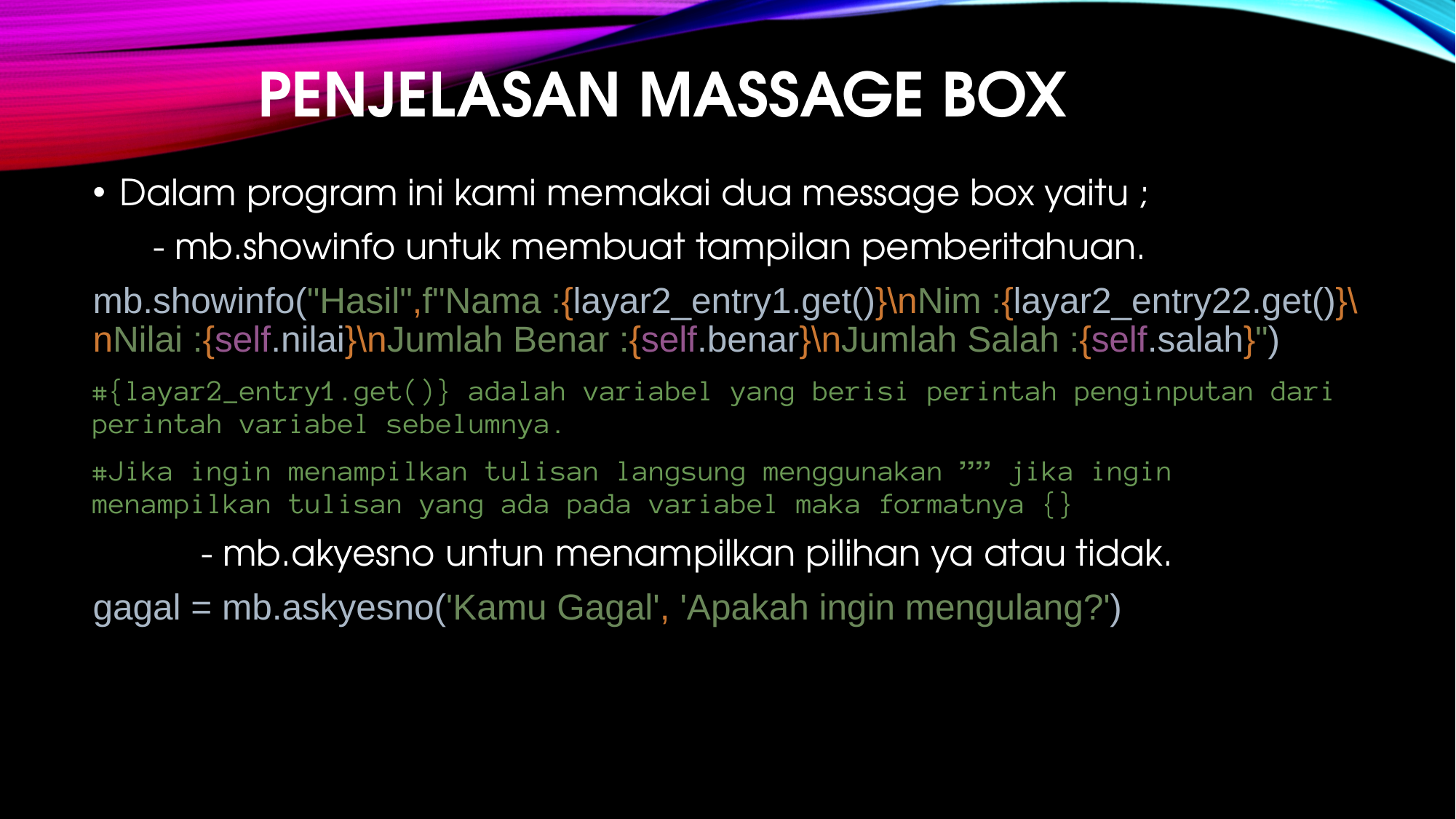

# PENJELASAN MASSAGE BOX
Dalam program ini kami memakai dua message box yaitu ;
      - mb.showinfo untuk membuat tampilan pemberitahuan.
mb.showinfo("Hasil",f"Nama :{layar2_entry1.get()}\nNim :{layar2_entry22.get()}\nNilai :{self.nilai}\nJumlah Benar :{self.benar}\nJumlah Salah :{self.salah}")
#{layar2_entry1.get()} adalah variabel yang berisi perintah penginputan dari perintah variabel sebelumnya.
#Jika ingin menampilkan tulisan langsung menggunakan ”” jika ingin menampilkan tulisan yang ada pada variabel maka formatnya {}
	- mb.akyesno untun menampilkan pilihan ya atau tidak.
gagal = mb.askyesno('Kamu Gagal', 'Apakah ingin mengulang?')